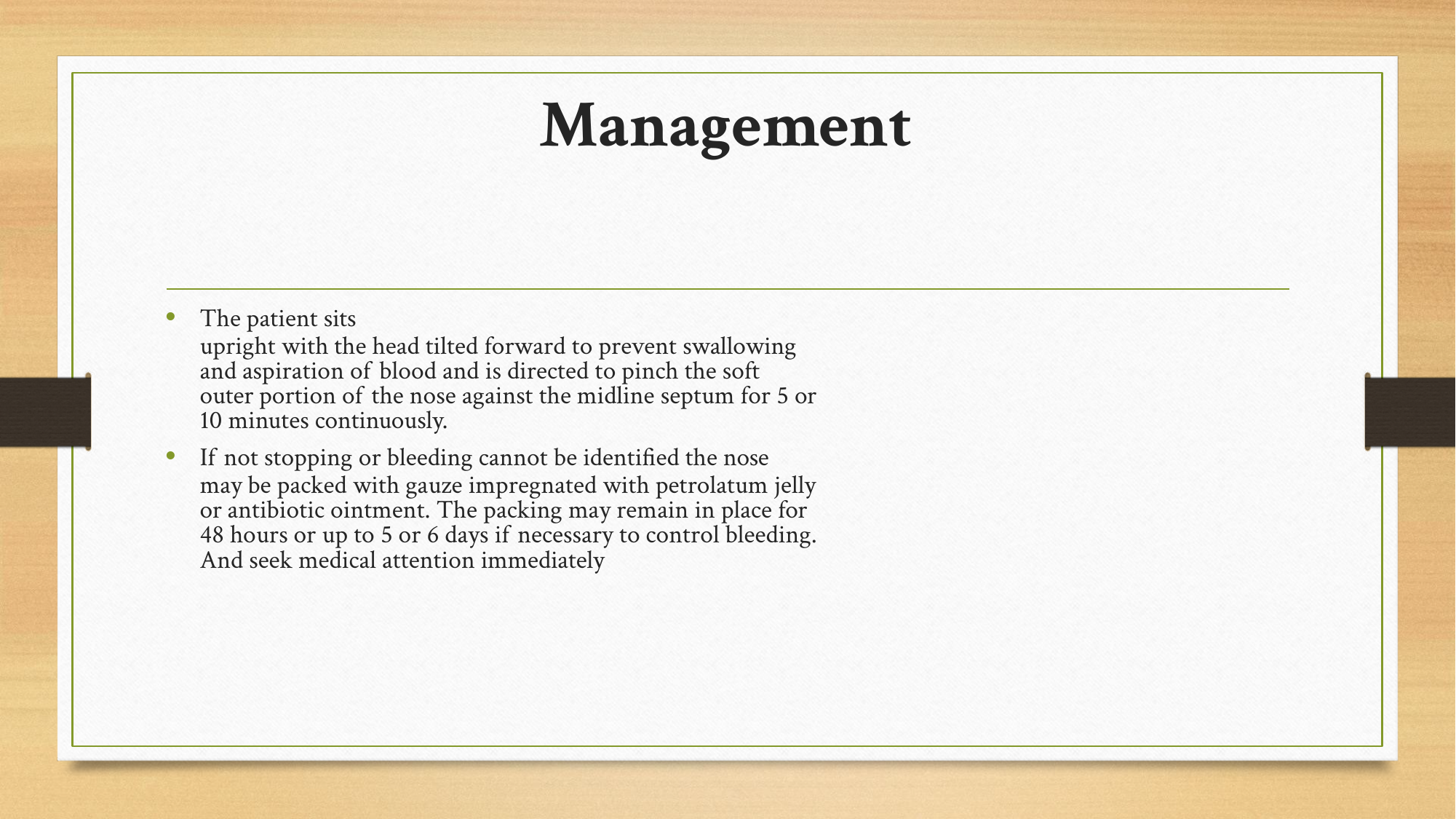

# Management
The patient sits
upright with the head tilted forward to prevent swallowing and aspiration of blood and is directed to pinch the soft outer portion of the nose against the midline septum for 5 or
10 minutes continuously.
If not stopping or bleeding cannot be identified the nose
may be packed with gauze impregnated with petrolatum jelly or antibiotic ointment. The packing may remain in place for
48 hours or up to 5 or 6 days if necessary to control bleeding. And seek medical attention immediately